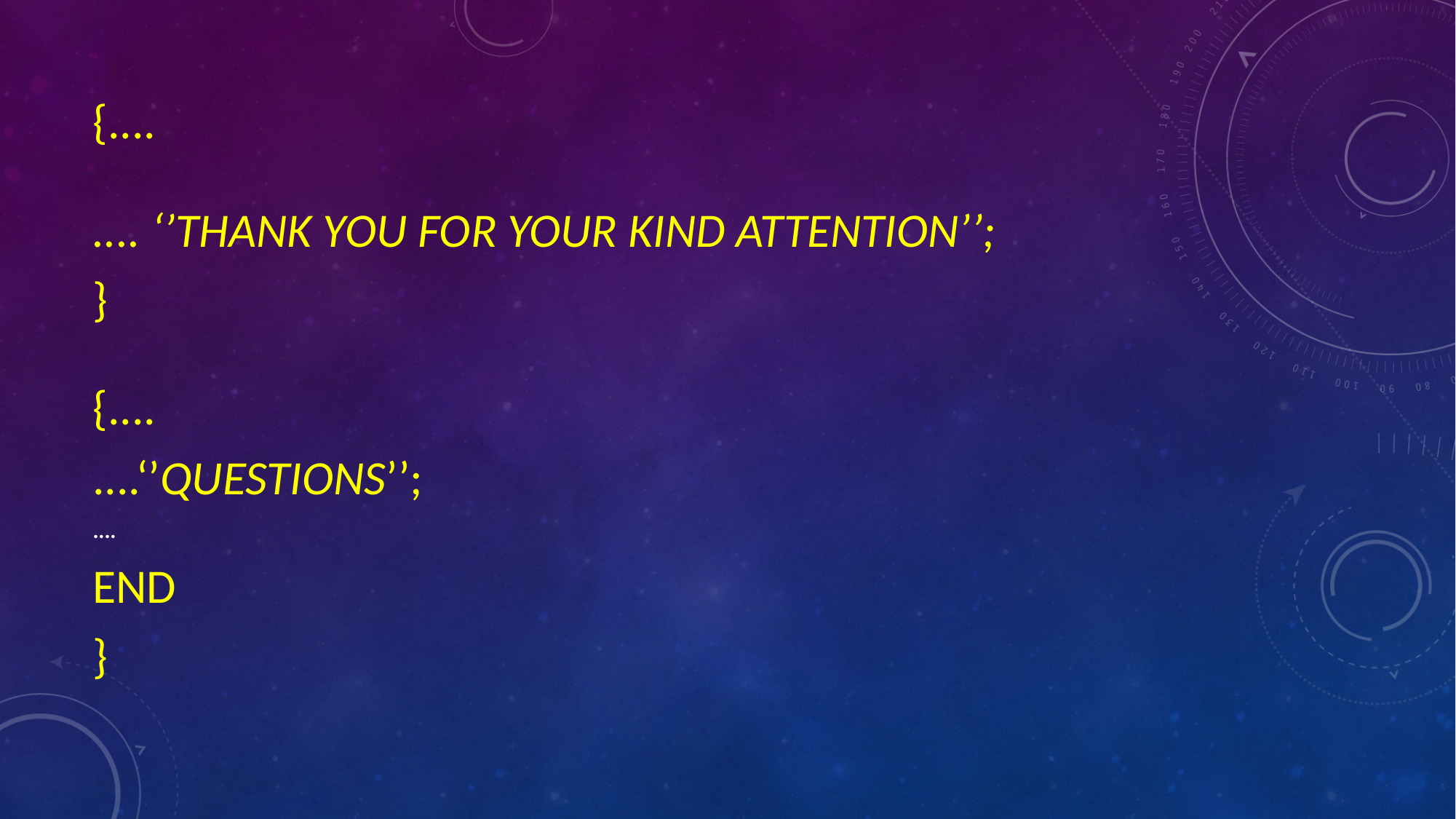

{....

.... ‘’THANK YOU FOR YOUR KIND ATTENTION’’;
}

{....
....‘’QUESTIONS’’;
....
END
}